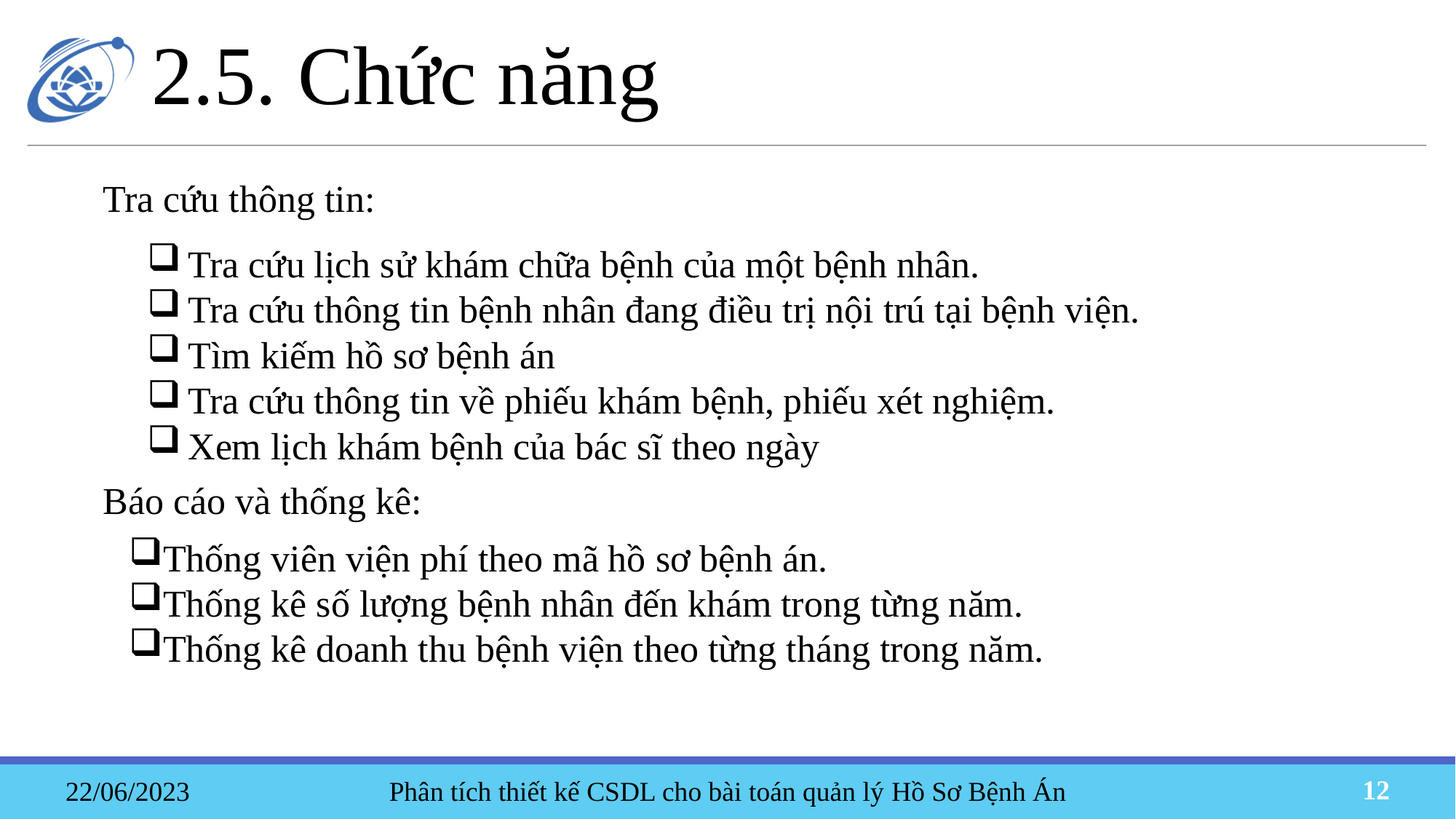

2.5. Chức năng
Tra cứu thông tin:
Tra cứu lịch sử khám chữa bệnh của một bệnh nhân.
Tra cứu thông tin bệnh nhân đang điều trị nội trú tại bệnh viện.
Tìm kiếm hồ sơ bệnh án
Tra cứu thông tin về phiếu khám bệnh, phiếu xét nghiệm.
Xem lịch khám bệnh của bác sĩ theo ngày
Báo cáo và thống kê:
Thống viên viện phí theo mã hồ sơ bệnh án.
Thống kê số lượng bệnh nhân đến khám trong từng năm.
Thống kê doanh thu bệnh viện theo từng tháng trong năm.
Phân tích thiết kế CSDL cho bài toán quản lý Hồ Sơ Bệnh Án
22/06/2023
12